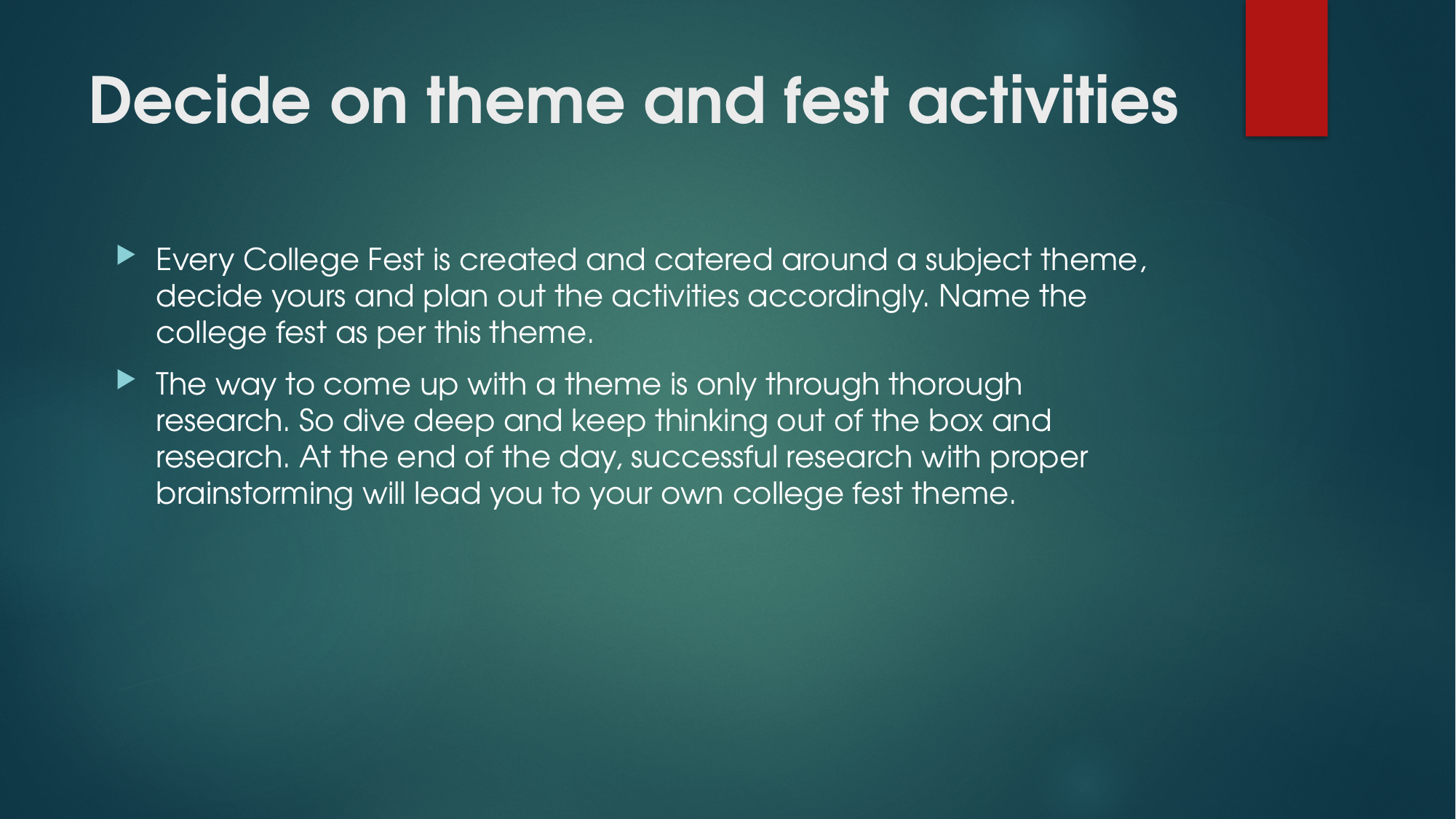

# Decide on theme and fest activities
Every College Fest is created and catered around a subject theme, decide yours and plan out the activities accordingly. Name the college fest as per this theme.
The way to come up with a theme is only through thorough research. So dive deep and keep thinking out of the box and research. At the end of the day, successful research with proper brainstorming will lead you to your own college fest theme.